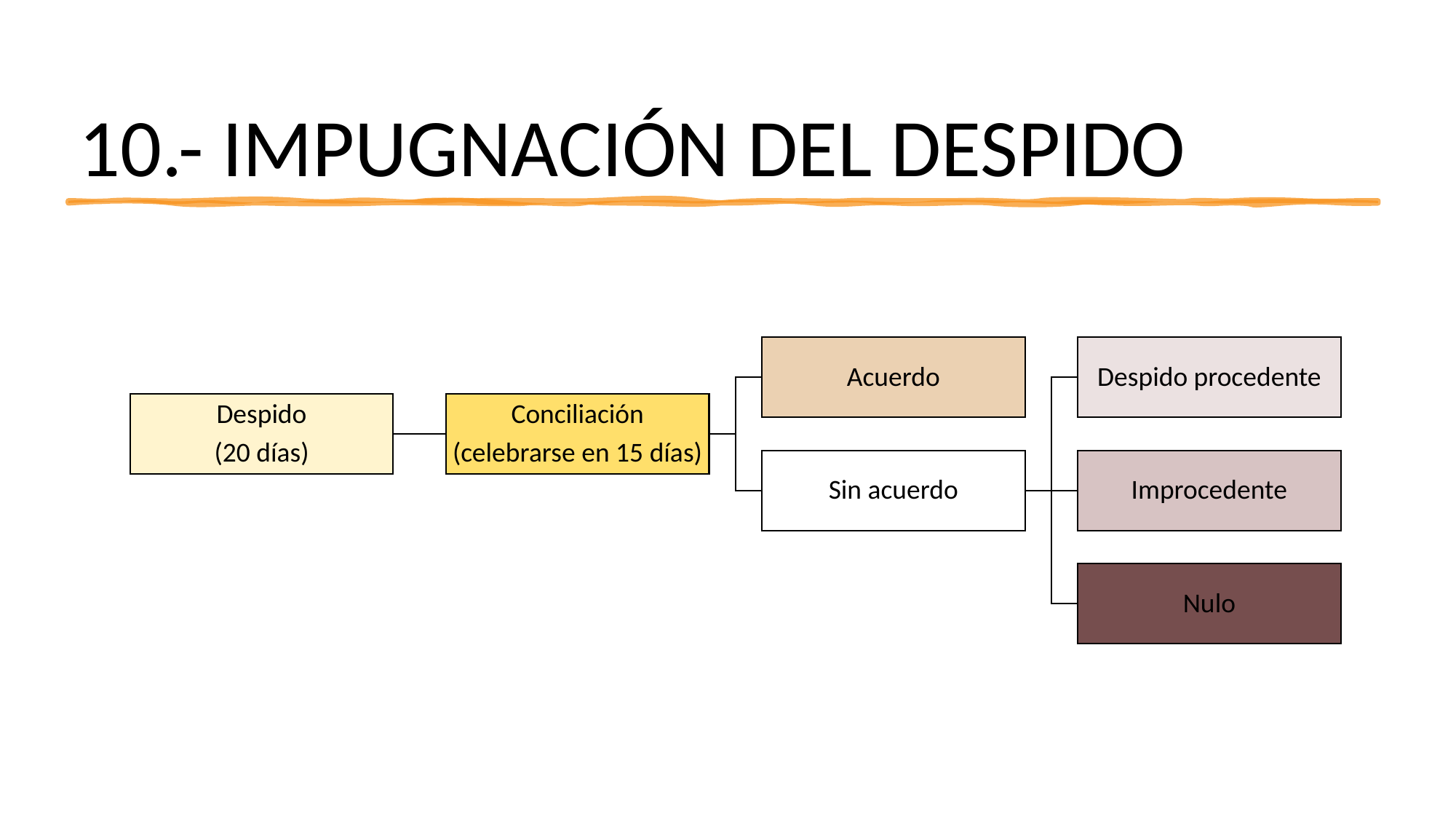

# 10.- IMPUGNACIÓN DEL DESPIDO

Despido
(20 días)
Conciliación
(celebrarse en 15 días)
Acuerdo
Sin acuerdo
Despido procedente
Improcedente
Nulo